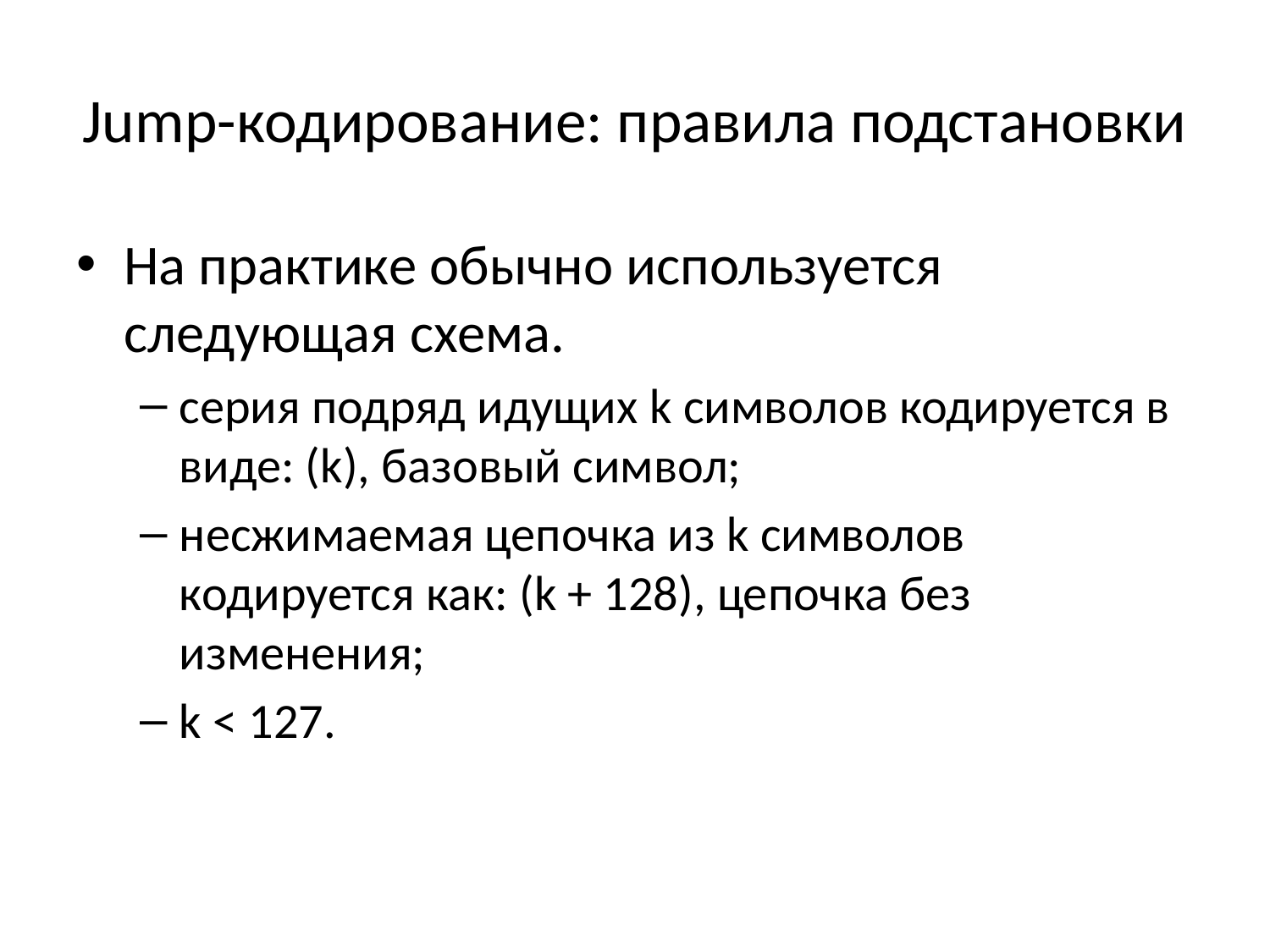

# Jump-кодирование: правила подстановки
На практике обычно используется следующая схема.
серия подряд идущих k символов кодируется в виде: (k), базовый символ;
несжимаемая цепочка из k символов кодируется как: (k + 128), цепочка без изменения;
k < 127.